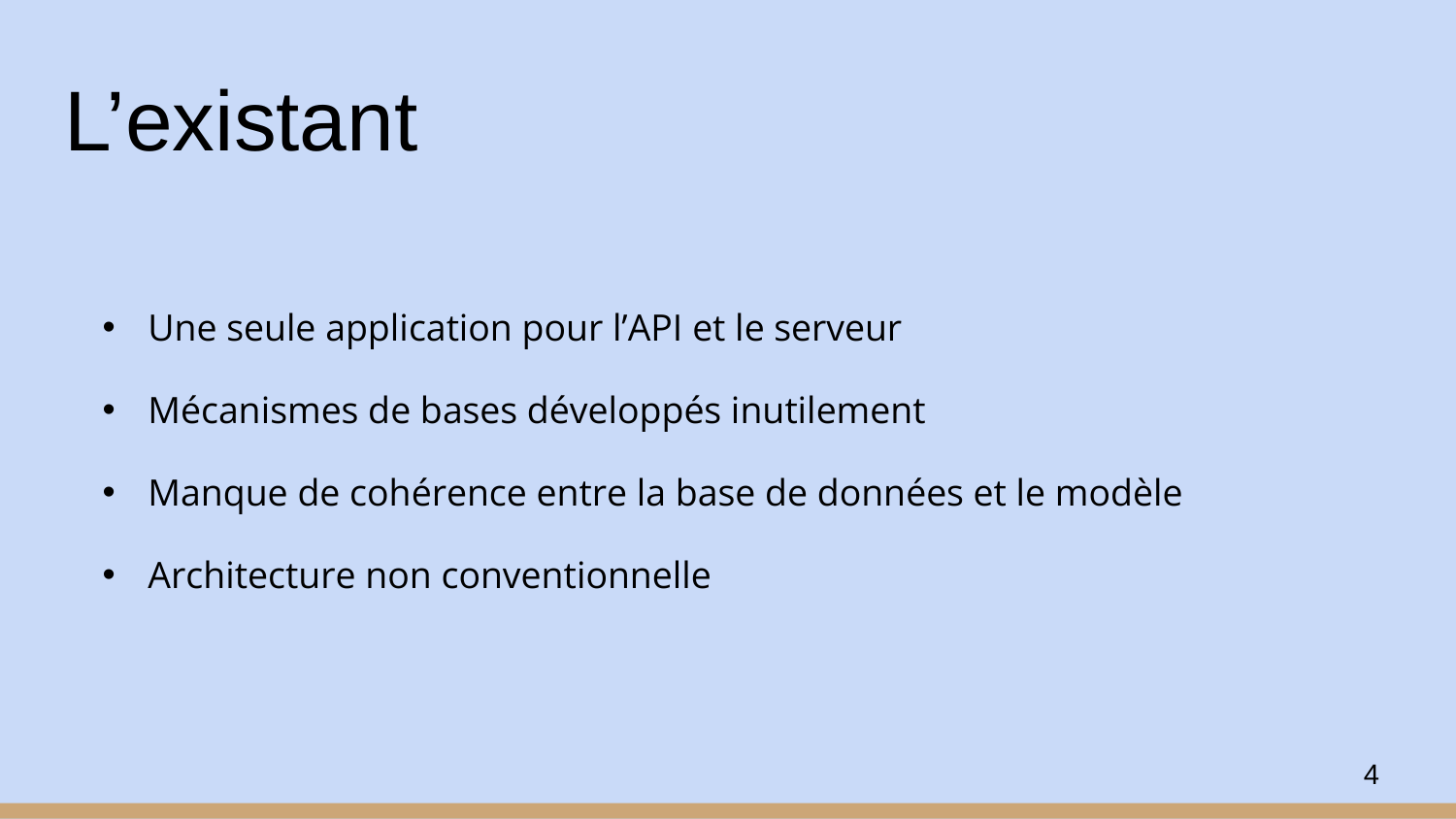

# L’existant
Une seule application pour l’API et le serveur
Mécanismes de bases développés inutilement
Manque de cohérence entre la base de données et le modèle
Architecture non conventionnelle

4